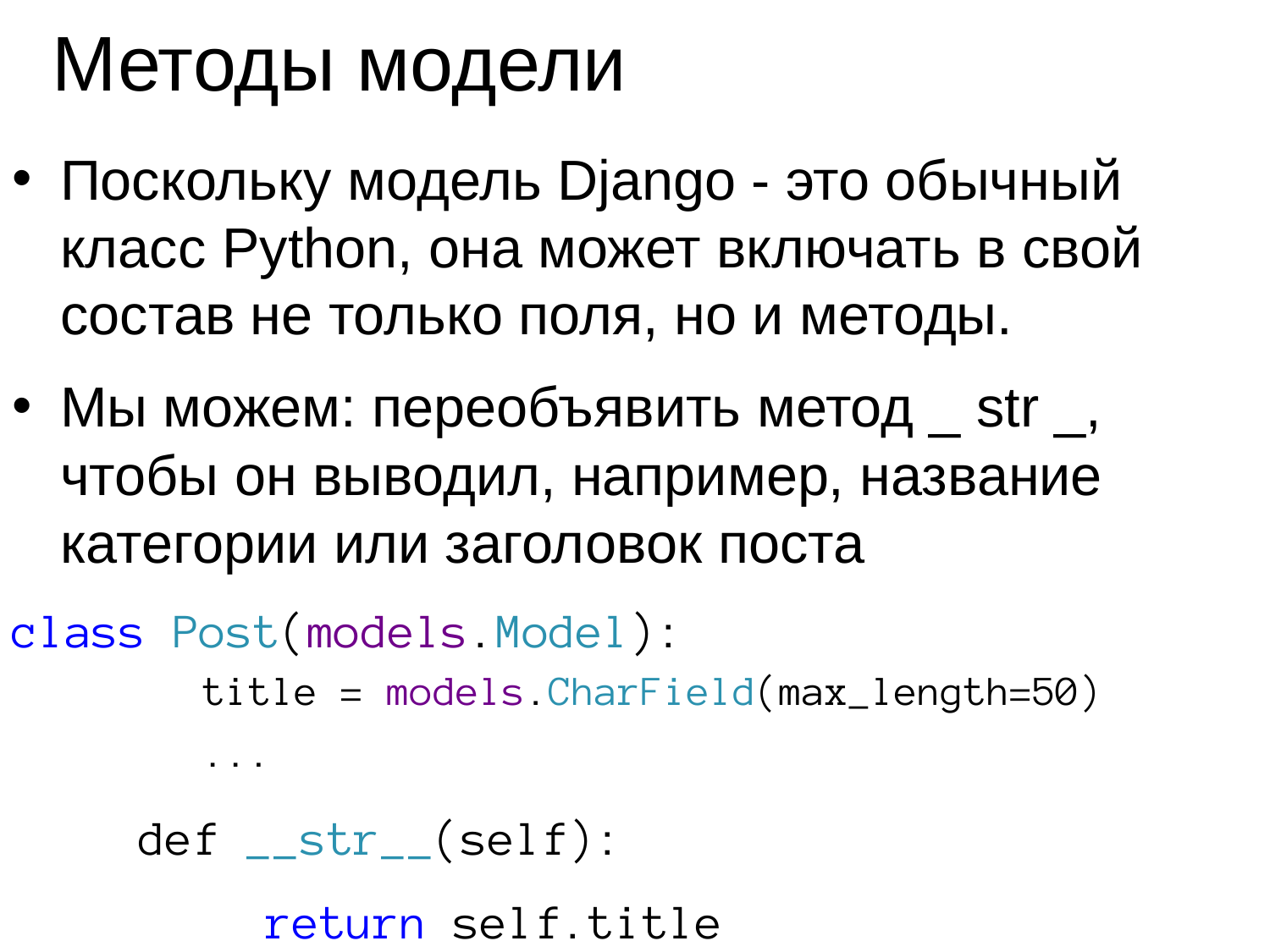

# Методы модели
Поскольку модель Django - это обычный класс Python, она может включать в свой состав не только поля, но и методы.
Мы можем: переобъявить метод _ str _, чтобы он выводил, например, название категории или заголовок поста
class Post(models.Model):
	title = models.CharField(max_length=50)
	...
  	def __str__(self):
		return self.title